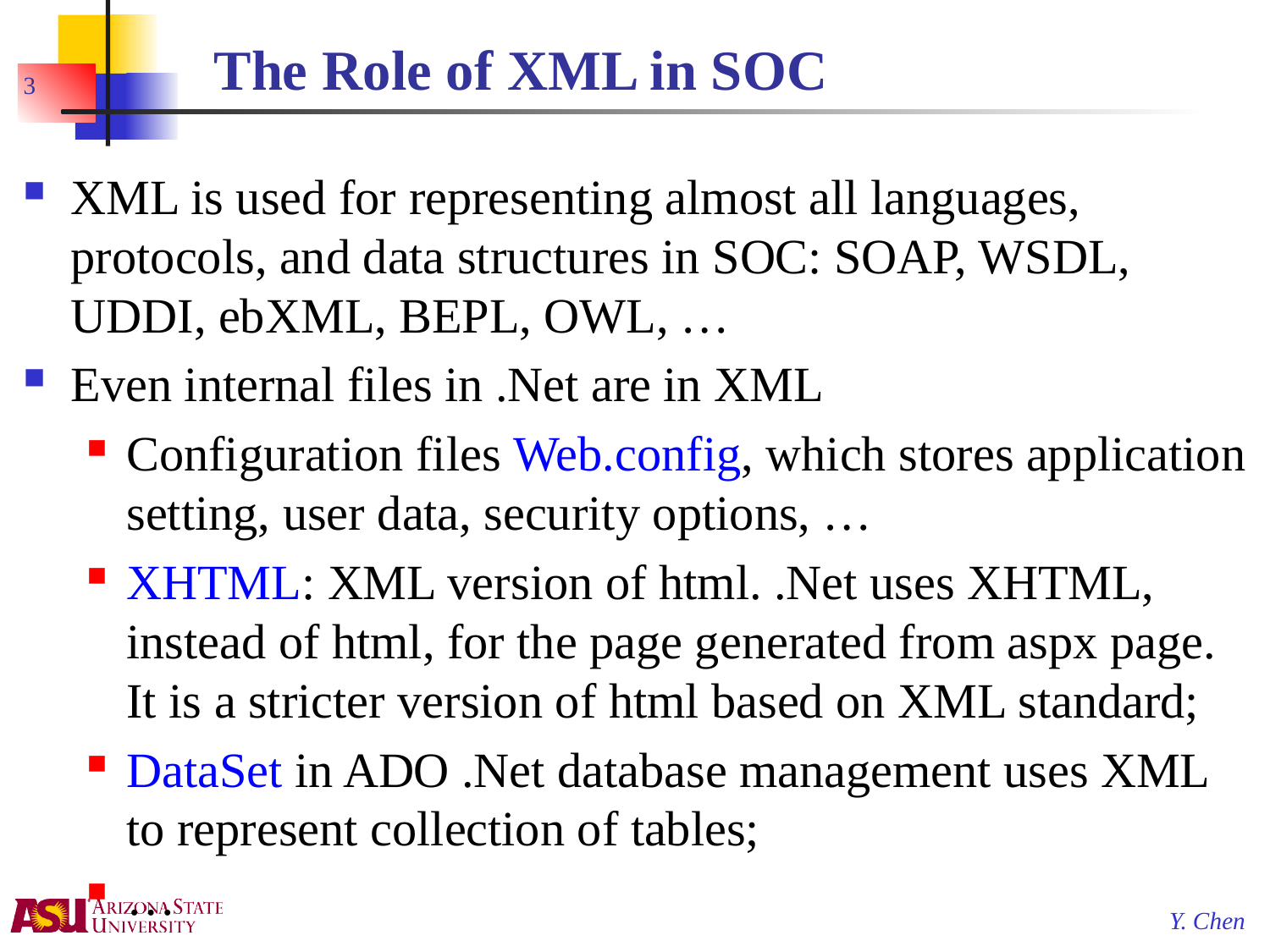

# The Role of XML in SOC
3
XML is used for representing almost all languages, protocols, and data structures in SOC: SOAP, WSDL, UDDI, ebXML, BEPL, OWL, …
Even internal files in .Net are in XML
Configuration files Web.config, which stores application setting, user data, security options, …
XHTML: XML version of html. .Net uses XHTML, instead of html, for the page generated from aspx page. It is a stricter version of html based on XML standard;
DataSet in ADO .Net database management uses XML to represent collection of tables;
…